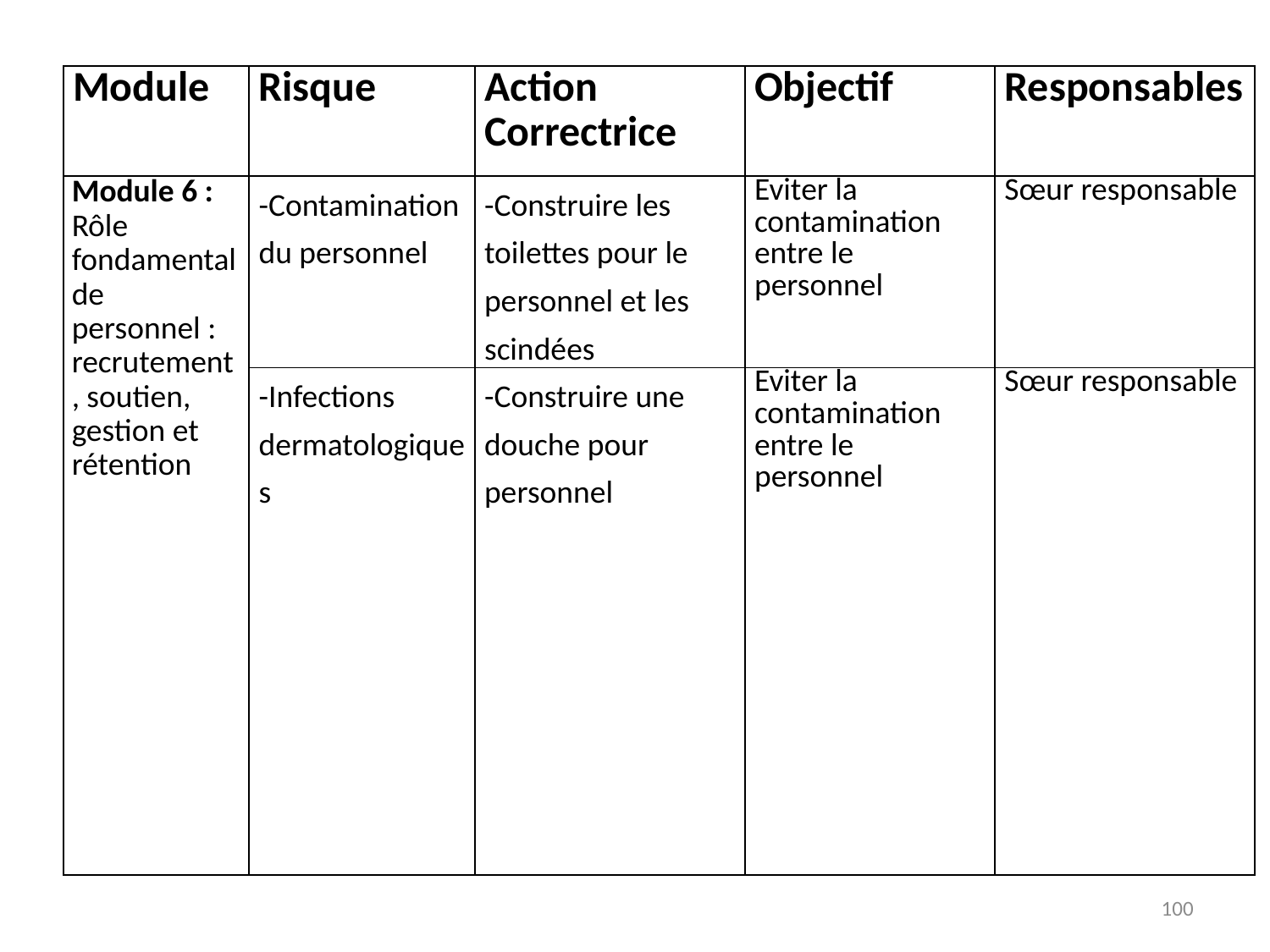

| Module | Risque | Action Correctrice | Objectif | Responsables |
| --- | --- | --- | --- | --- |
| Module 6 : Rôle fondamental de personnel : recrutement, soutien, gestion et rétention | -Contamination du personnel | -Construire les toilettes pour le personnel et les scindées | Eviter la contamination entre le personnel | Sœur responsable |
|  | -Infections dermatologiques | -Construire une douche pour personnel | Eviter la contamination entre le personnel | Sœur responsable |
100